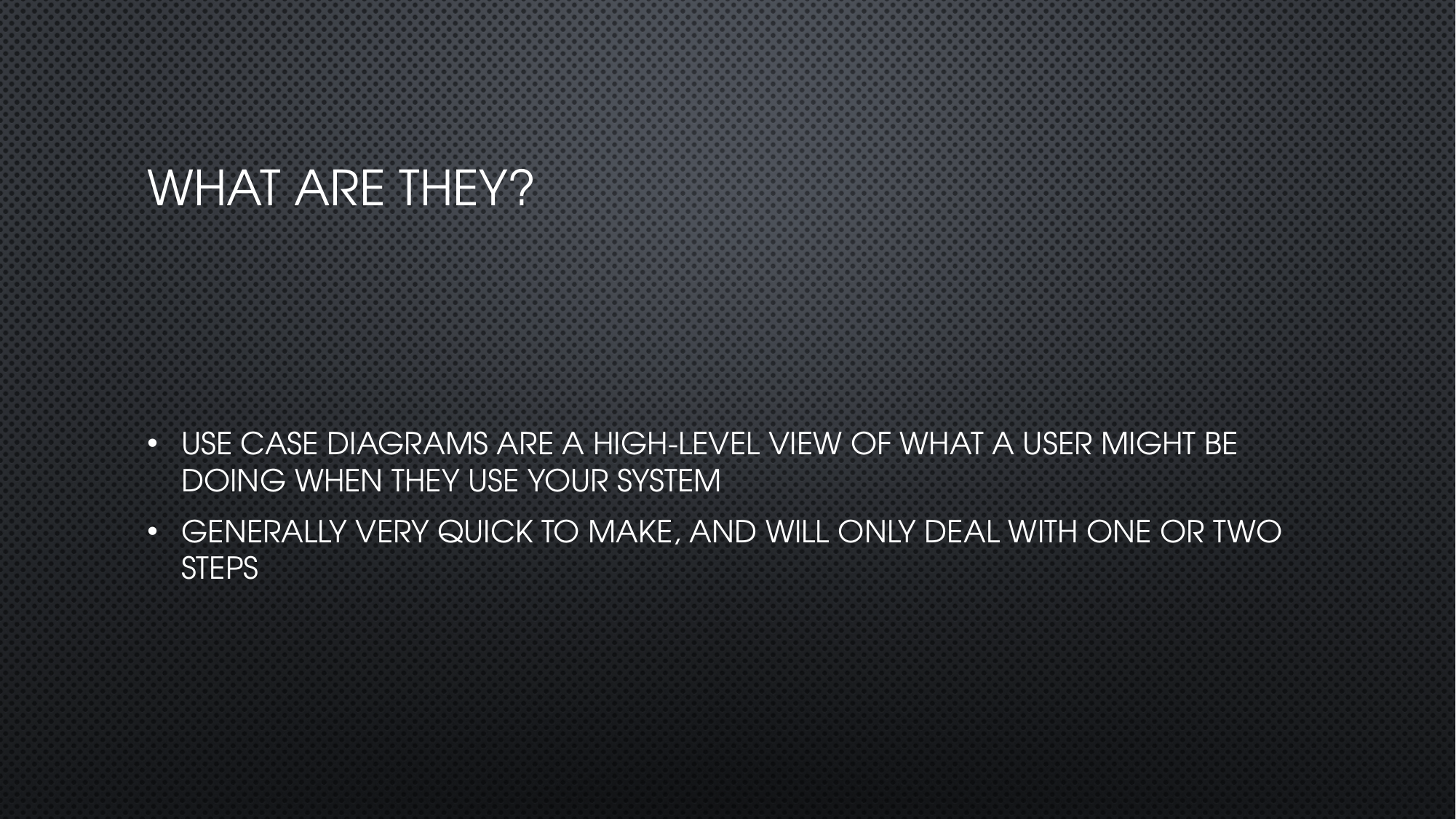

# What are they?
Use case diagrams are a high-level view of what a user might be doing when they use your system
Generally very quick to make, and will only deal with one or two steps